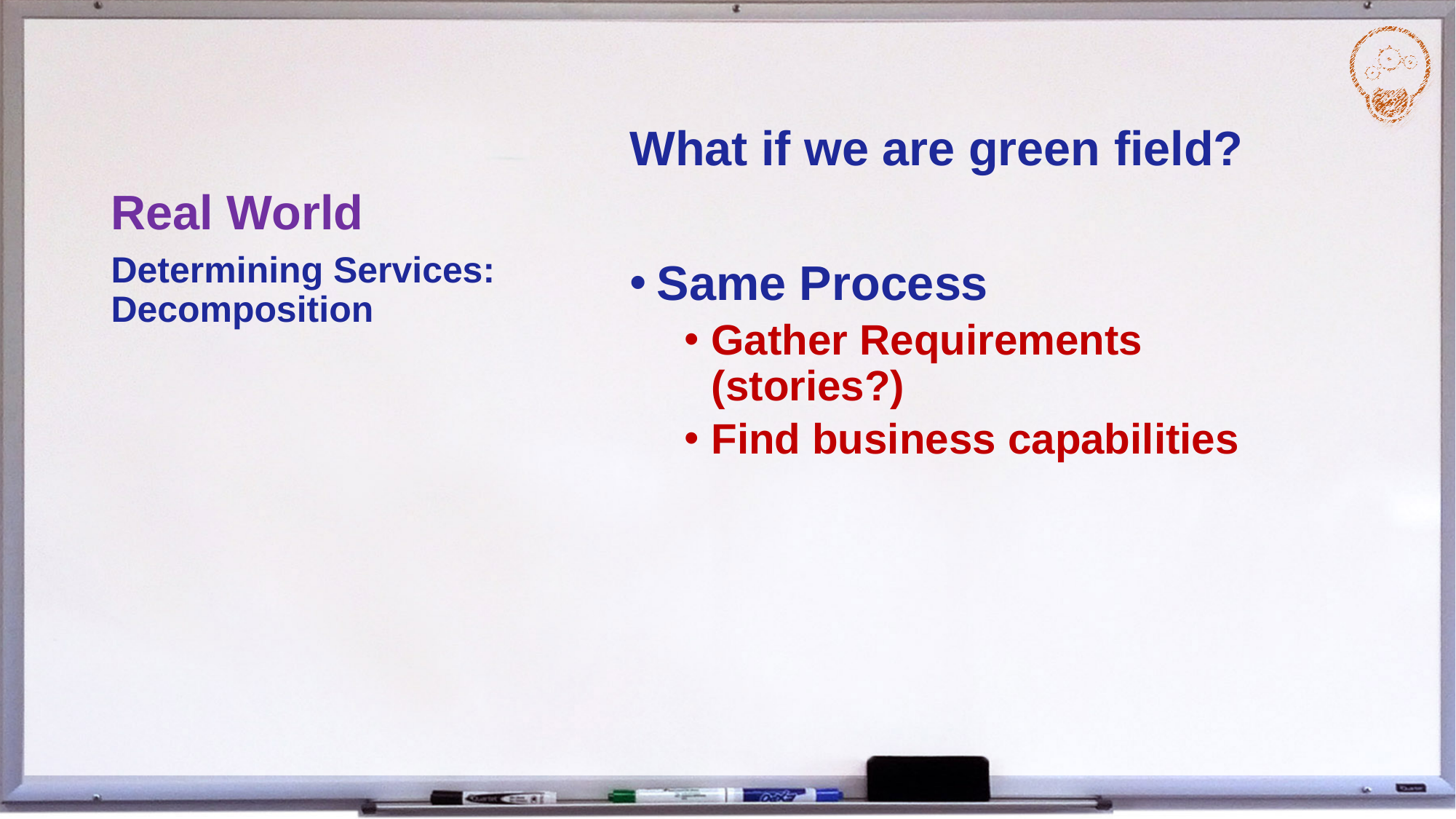

# Real World
What if we are green field?

Same Process
Gather Requirements (stories?)
Find business capabilities
Determining Services:
Decomposition